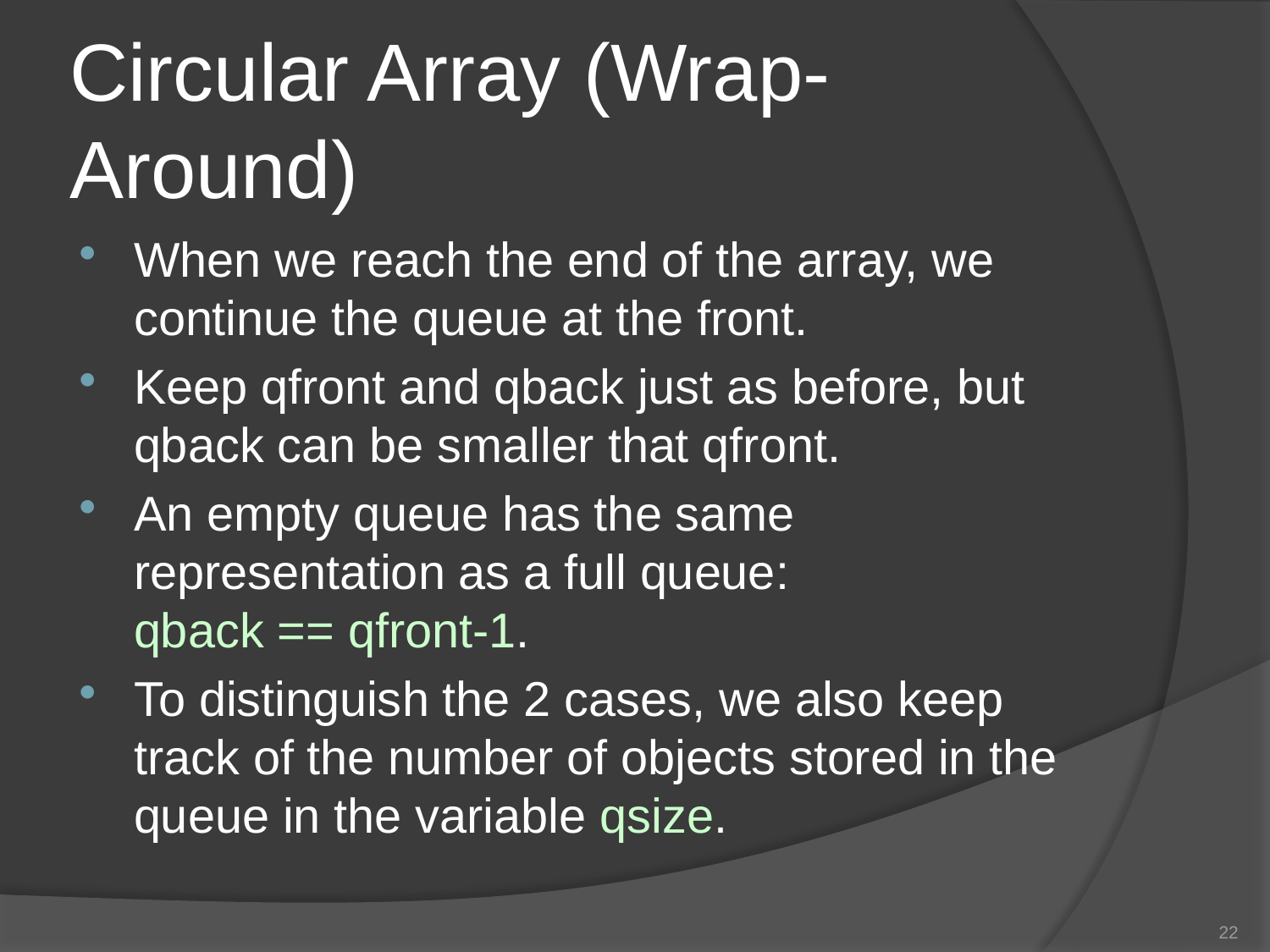

# Circular Array (Wrap-Around)
When we reach the end of the array, we continue the queue at the front.
Keep qfront and qback just as before, but qback can be smaller that qfront.
An empty queue has the same representation as a full queue:
qback == qfront-1.
To distinguish the 2 cases, we also keep track of the number of objects stored in the queue in the variable qsize.
22